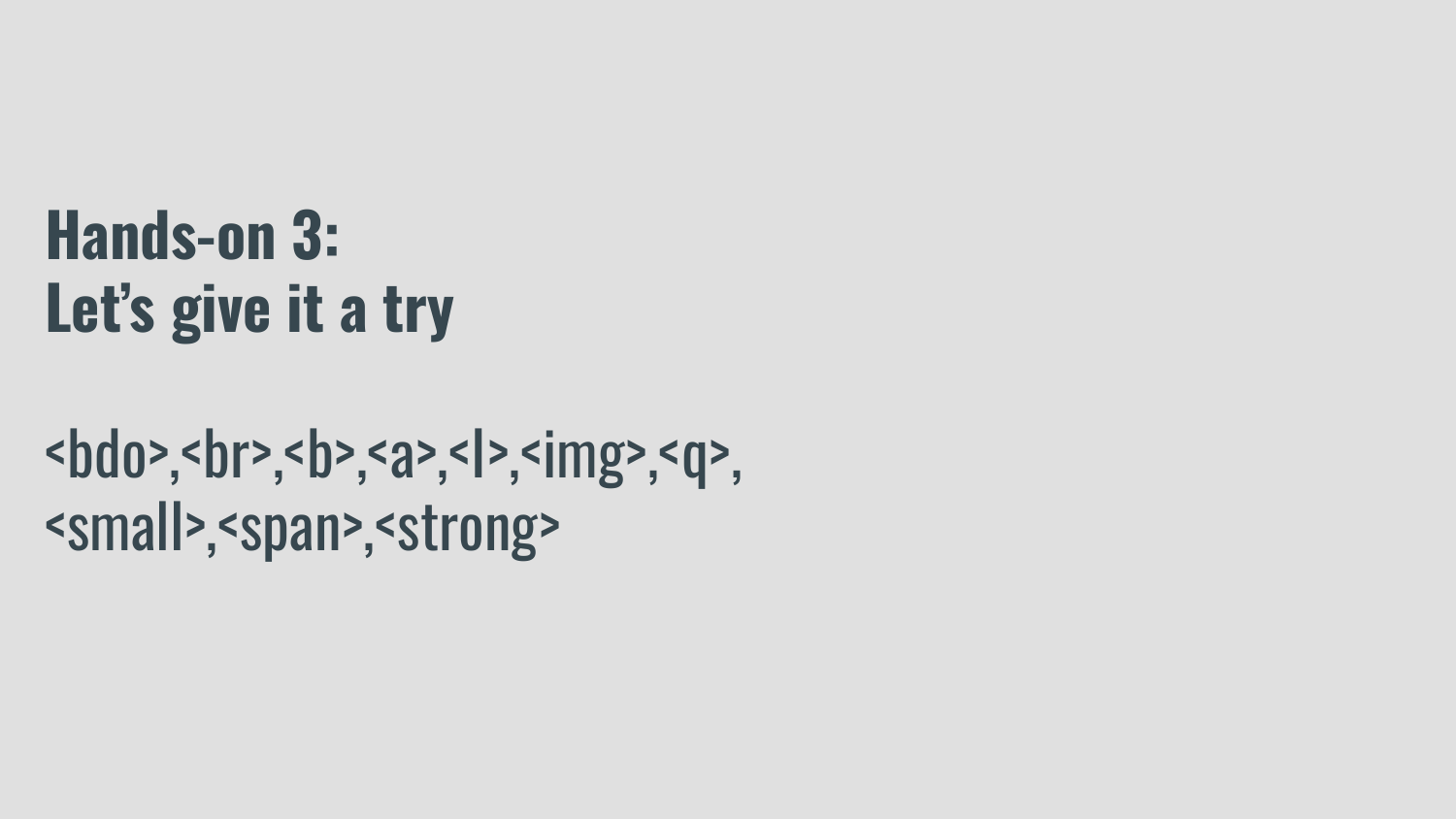

# Hands-on 3:
Let’s give it a try

<bdo>,<br>,<b>,<a>,<I>,<img>,<q>, <small>,<span>,<strong>